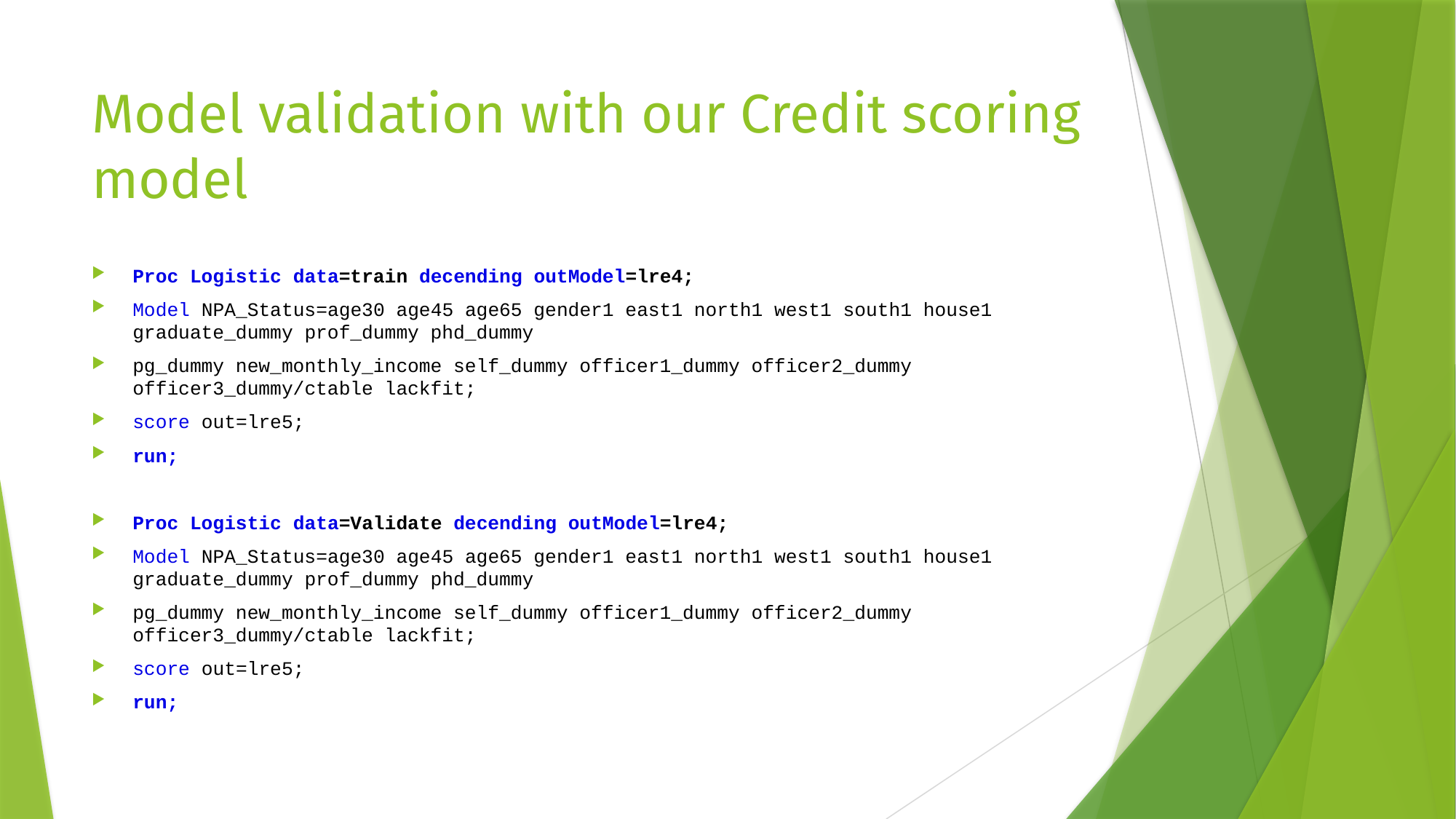

# Model validation with our Credit scoring model
Proc Logistic data=train decending outModel=lre4;
Model NPA_Status=age30 age45 age65 gender1 east1 north1 west1 south1 house1 graduate_dummy prof_dummy phd_dummy
pg_dummy new_monthly_income self_dummy officer1_dummy officer2_dummy officer3_dummy/ctable lackfit;
score out=lre5;
run;

Proc Logistic data=Validate decending outModel=lre4;
Model NPA_Status=age30 age45 age65 gender1 east1 north1 west1 south1 house1 graduate_dummy prof_dummy phd_dummy
pg_dummy new_monthly_income self_dummy officer1_dummy officer2_dummy officer3_dummy/ctable lackfit;
score out=lre5;
run;